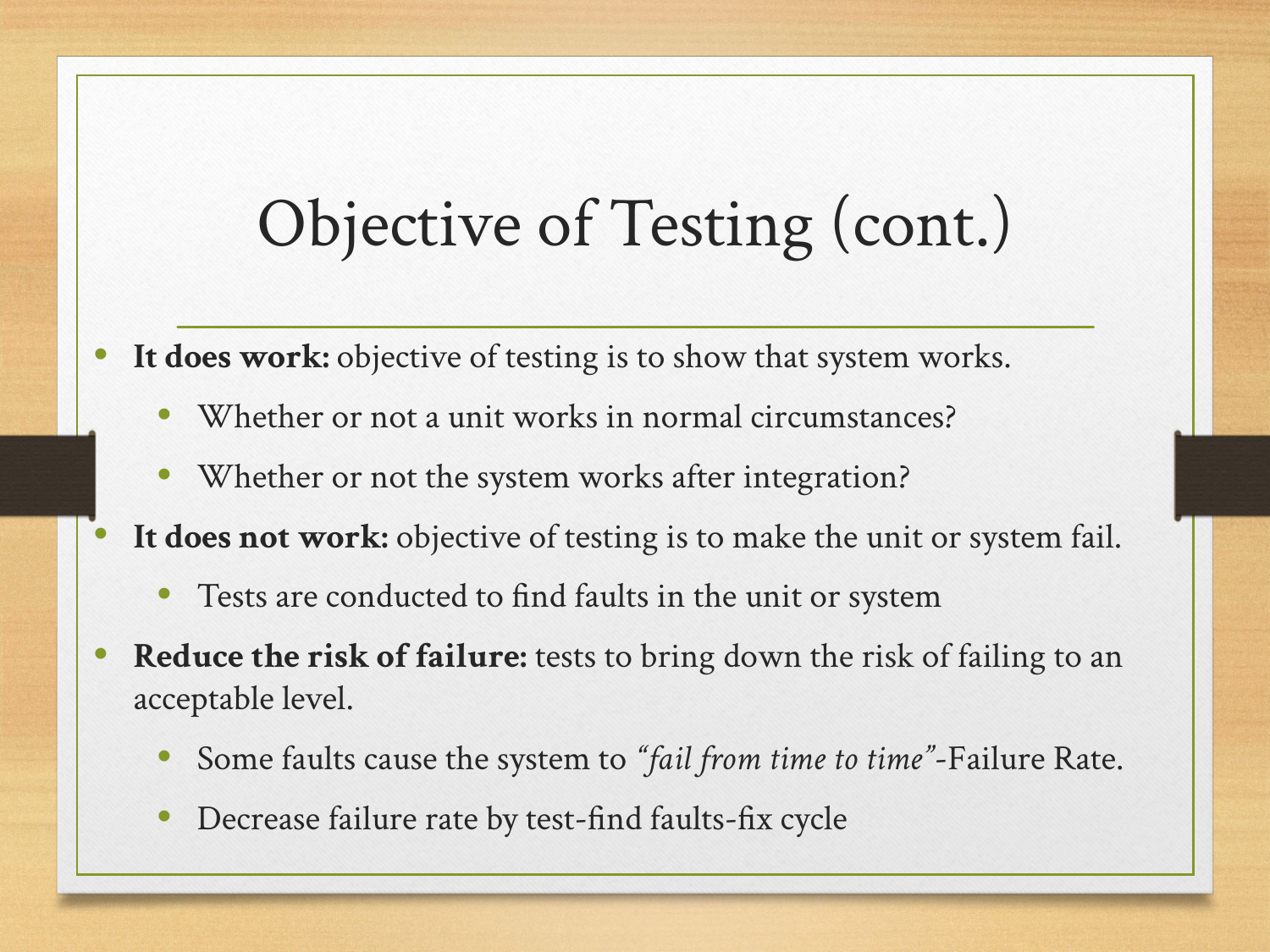

# Objective of Testing (cont.)
It does work: objective of testing is to show that system works.
Whether or not a unit works in normal circumstances?
Whether or not the system works after integration?
It does not work: objective of testing is to make the unit or system fail.
Tests are conducted to find faults in the unit or system
Reduce the risk of failure: tests to bring down the risk of failing to an acceptable level.
Some faults cause the system to “fail from time to time”-Failure Rate.
Decrease failure rate by test-find faults-fix cycle